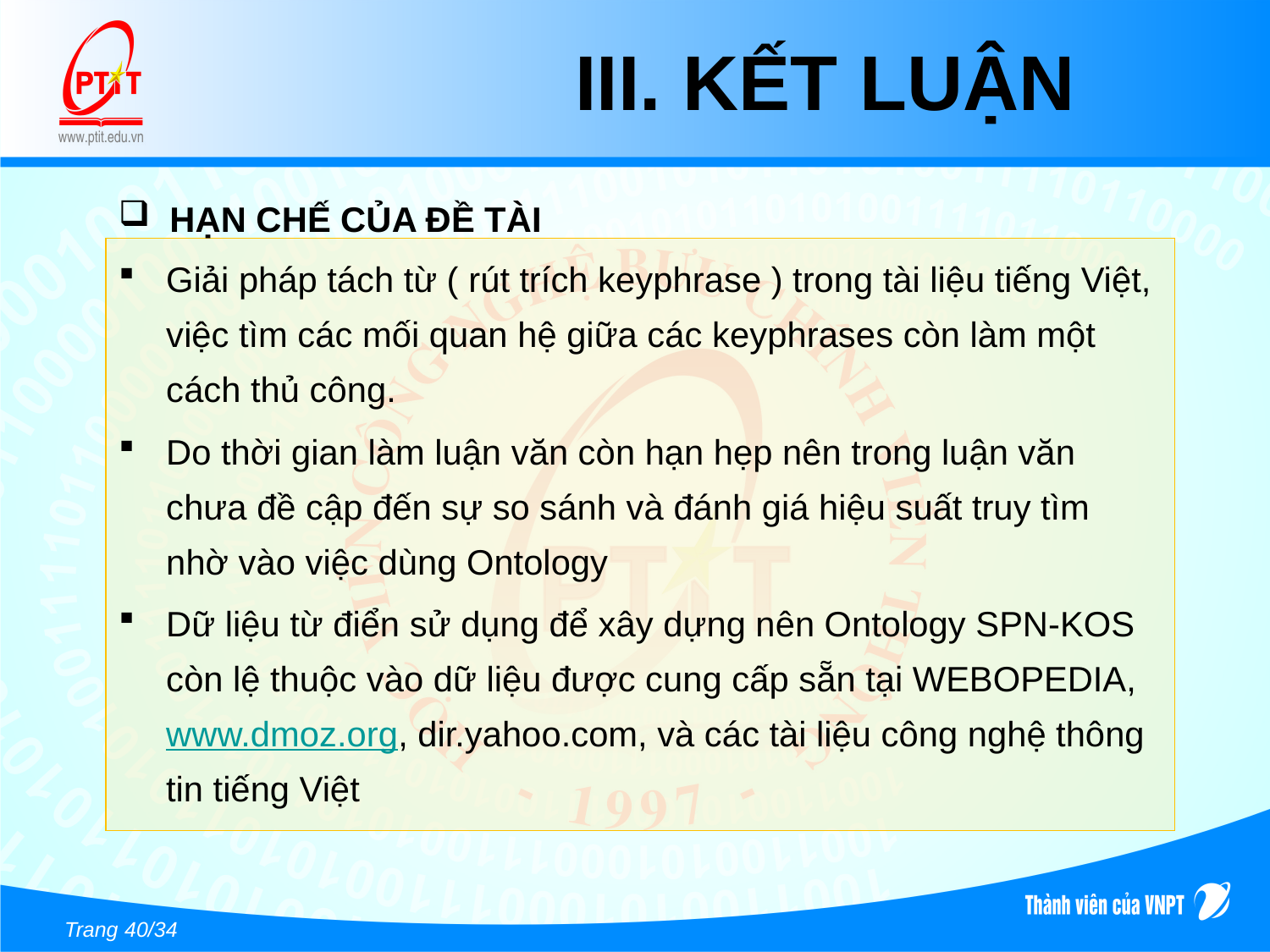

# III. KẾT LUẬN
  HẠN CHẾ CỦA ĐỀ TÀI
Giải pháp tách từ ( rút trích keyphrase ) trong tài liệu tiếng Việt, việc tìm các mối quan hệ giữa các keyphrases còn làm một cách thủ công.
Do thời gian làm luận văn còn hạn hẹp nên trong luận văn chưa đề cập đến sự so sánh và đánh giá hiệu suất truy tìm nhờ vào việc dùng Ontology
Dữ liệu từ điển sử dụng để xây dựng nên Ontology SPN-KOS còn lệ thuộc vào dữ liệu được cung cấp sẵn tại WEBOPEDIA, www.dmoz.org, dir.yahoo.com, và các tài liệu công nghệ thông tin tiếng Việt

Trang 40/34